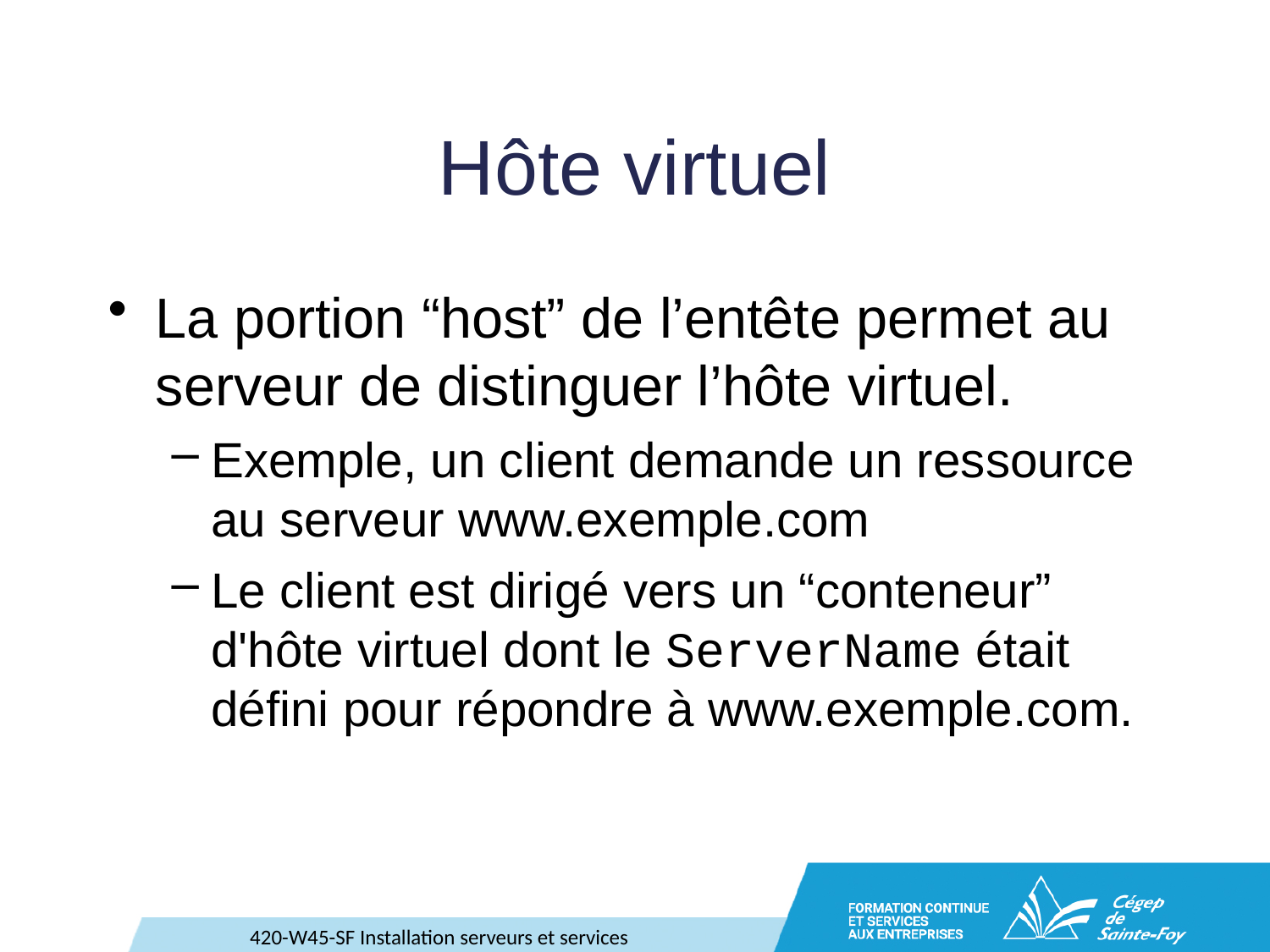

# Hôte virtuel
La portion “host” de l’entête permet au serveur de distinguer l’hôte virtuel.
Exemple, un client demande un ressource au serveur www.exemple.com
Le client est dirigé vers un “conteneur” d'hôte virtuel dont le ServerName était défini pour répondre à www.exemple.com.